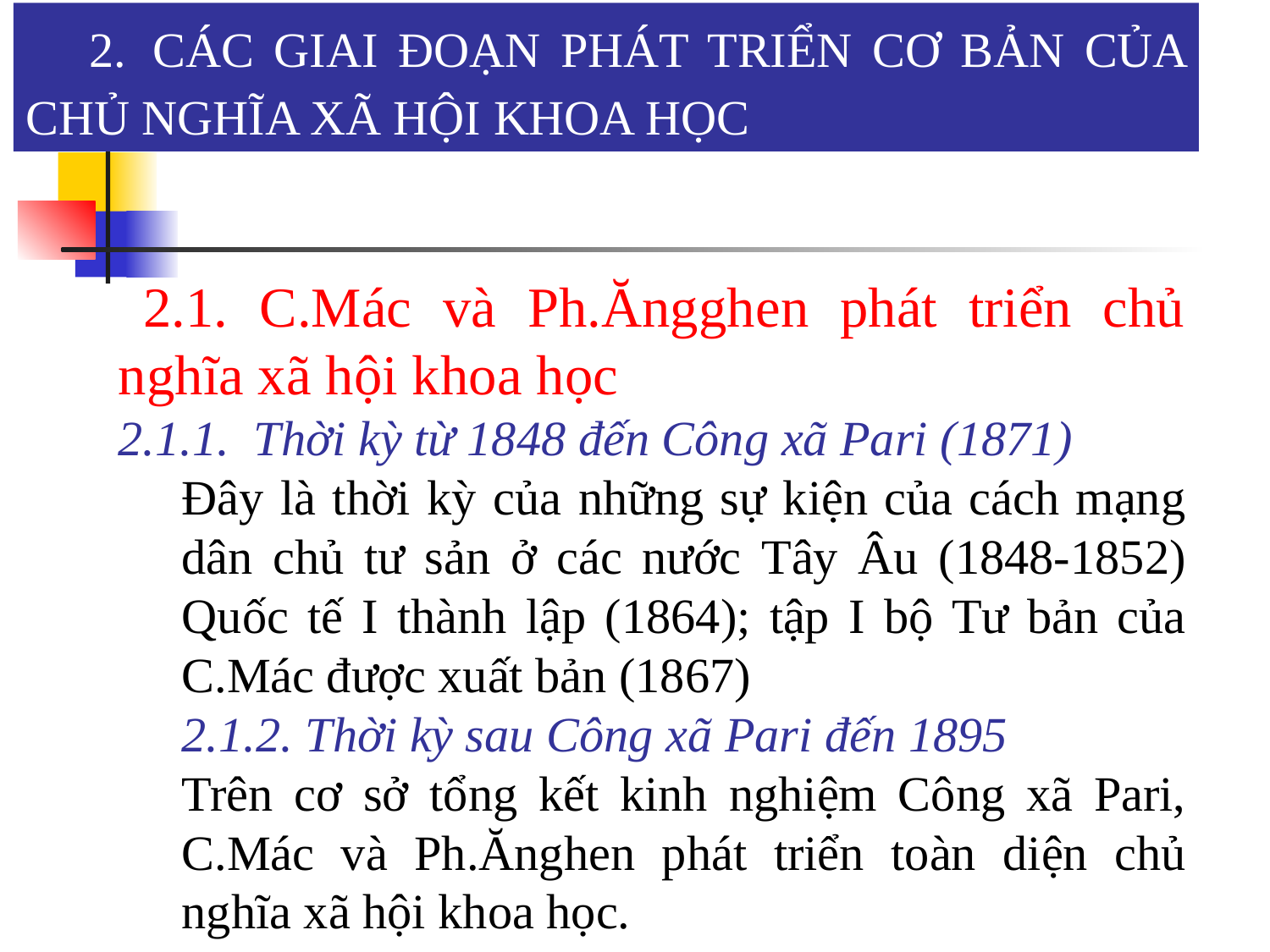

2.	CÁC GIAI ĐOẠN PHÁT TRIỂN CƠ BẢN CỦA CHỦ NGHĨA XÃ HỘI KHOA HỌC
 2.1. C.Mác và Ph.Ăngghen phát triển chủ nghĩa xã hội khoa học
2.1.1.  Thời kỳ từ 1848 đến Công xã Pari (1871)
Đây là thời kỳ của những sự kiện của cách mạng dân chủ tư sản ở các nước Tây Âu (1848-1852) Quốc tế I thành lập (1864); tập I bộ Tư bản của C.Mác được xuất bản (1867)
2.1.2. Thời kỳ sau Công xã Pari đến 1895
Trên cơ sở tổng kết kinh nghiệm Công xã Pari, C.Mác và Ph.Ănghen phát triển toàn diện chủ nghĩa xã hội khoa học.